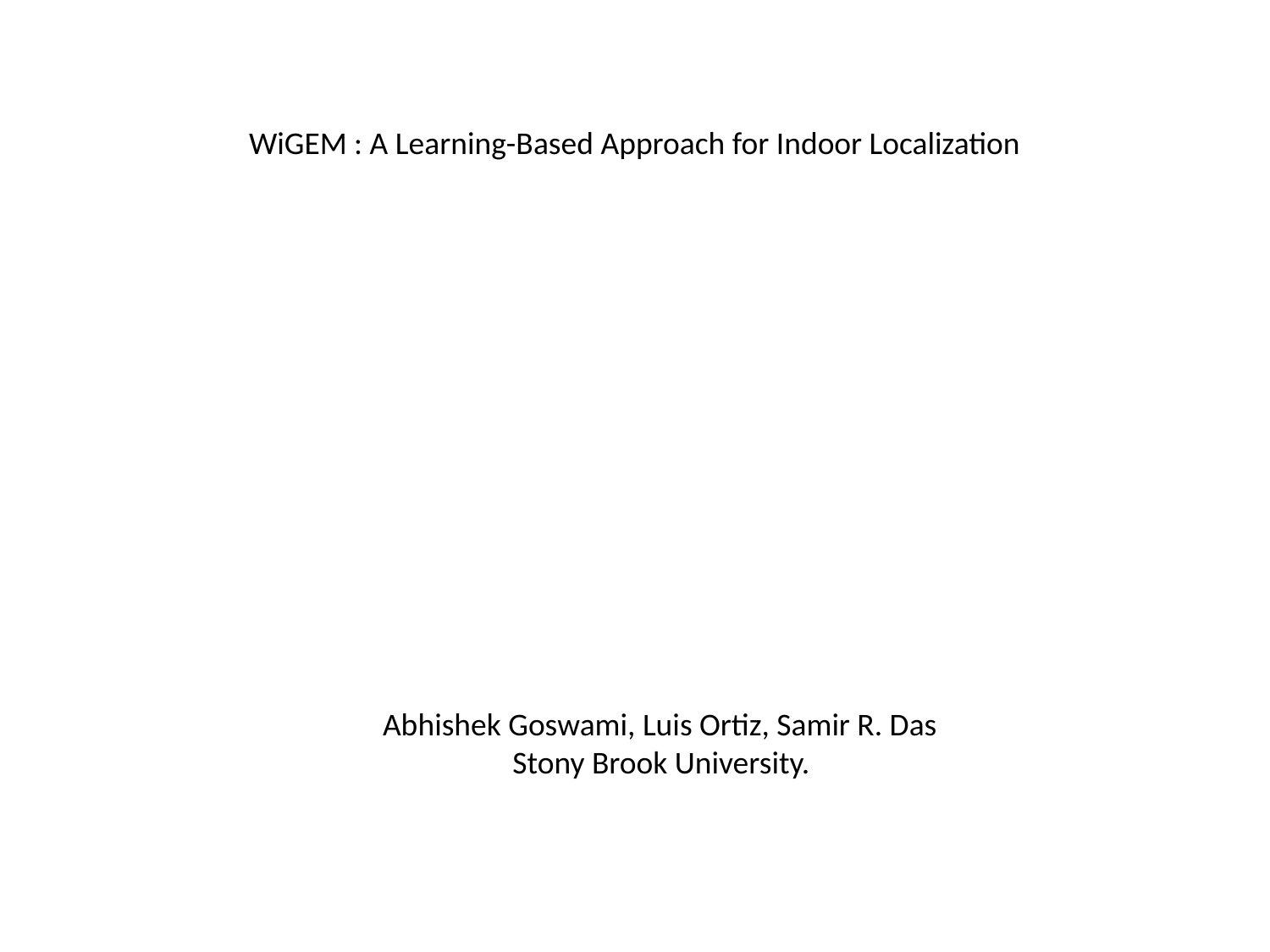

WiGEM : A Learning-Based Approach for Indoor Localization
Abhishek Goswami, Luis Ortiz, Samir R. Das
Stony Brook University.